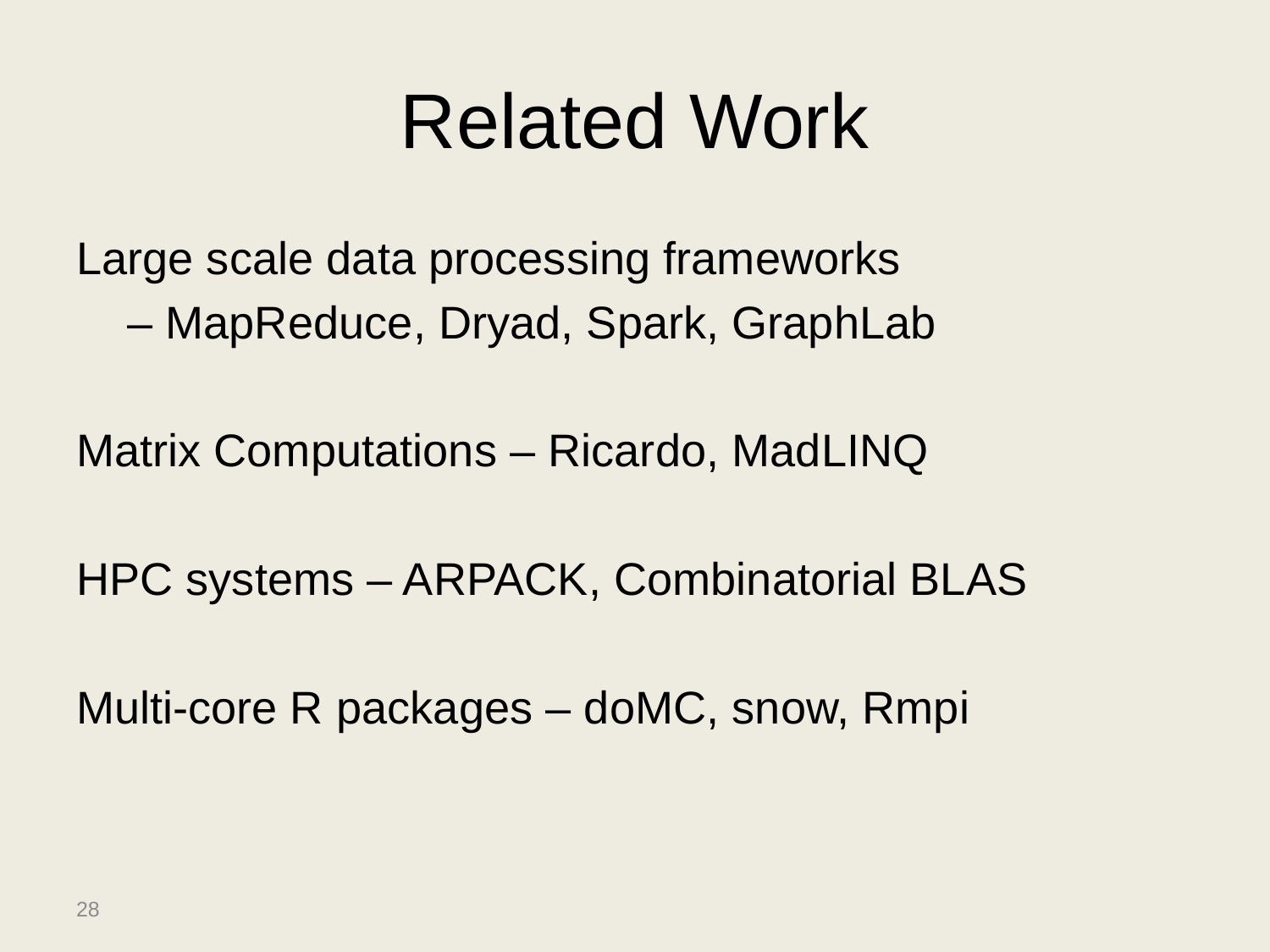

# Related Work
Large scale data processing frameworks
    – MapReduce, Dryad, Spark, GraphLab

Matrix Computations – Ricardo, MadLINQ

HPC systems – ARPACK, Combinatorial BLAS

Multi-core R packages – doMC, snow, Rmpi
28